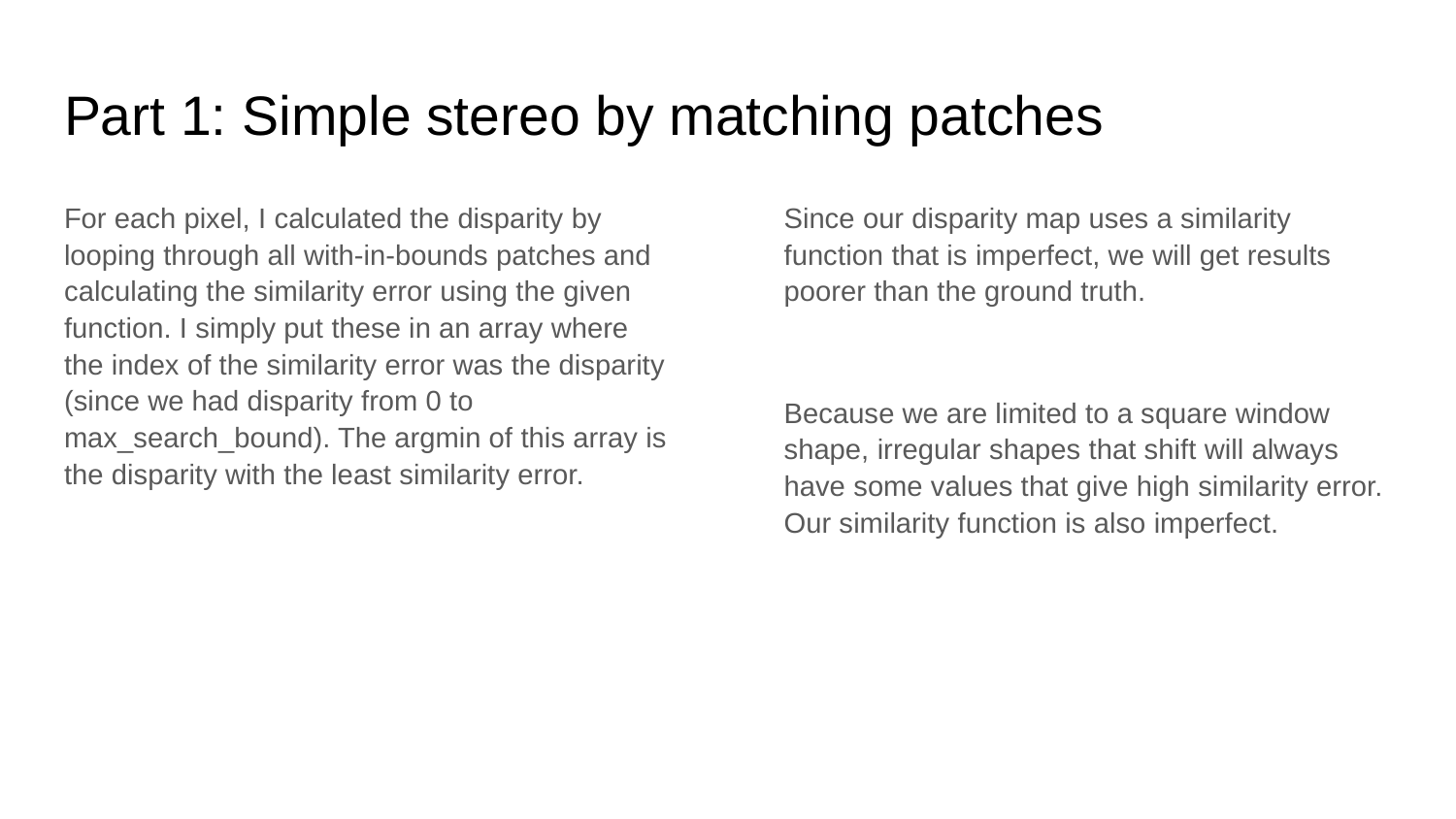

# Part 1: Simple stereo by matching patches

For each pixel, I calculated the disparity by looping through all with-in-bounds patches and calculating the similarity error using the given function. I simply put these in an array where the index of the similarity error was the disparity (since we had disparity from 0 to max_search_bound). The argmin of this array is the disparity with the least similarity error.
Since our disparity map uses a similarity function that is imperfect, we will get results poorer than the ground truth.

Because we are limited to a square window shape, irregular shapes that shift will always have some values that give high similarity error. Our similarity function is also imperfect.